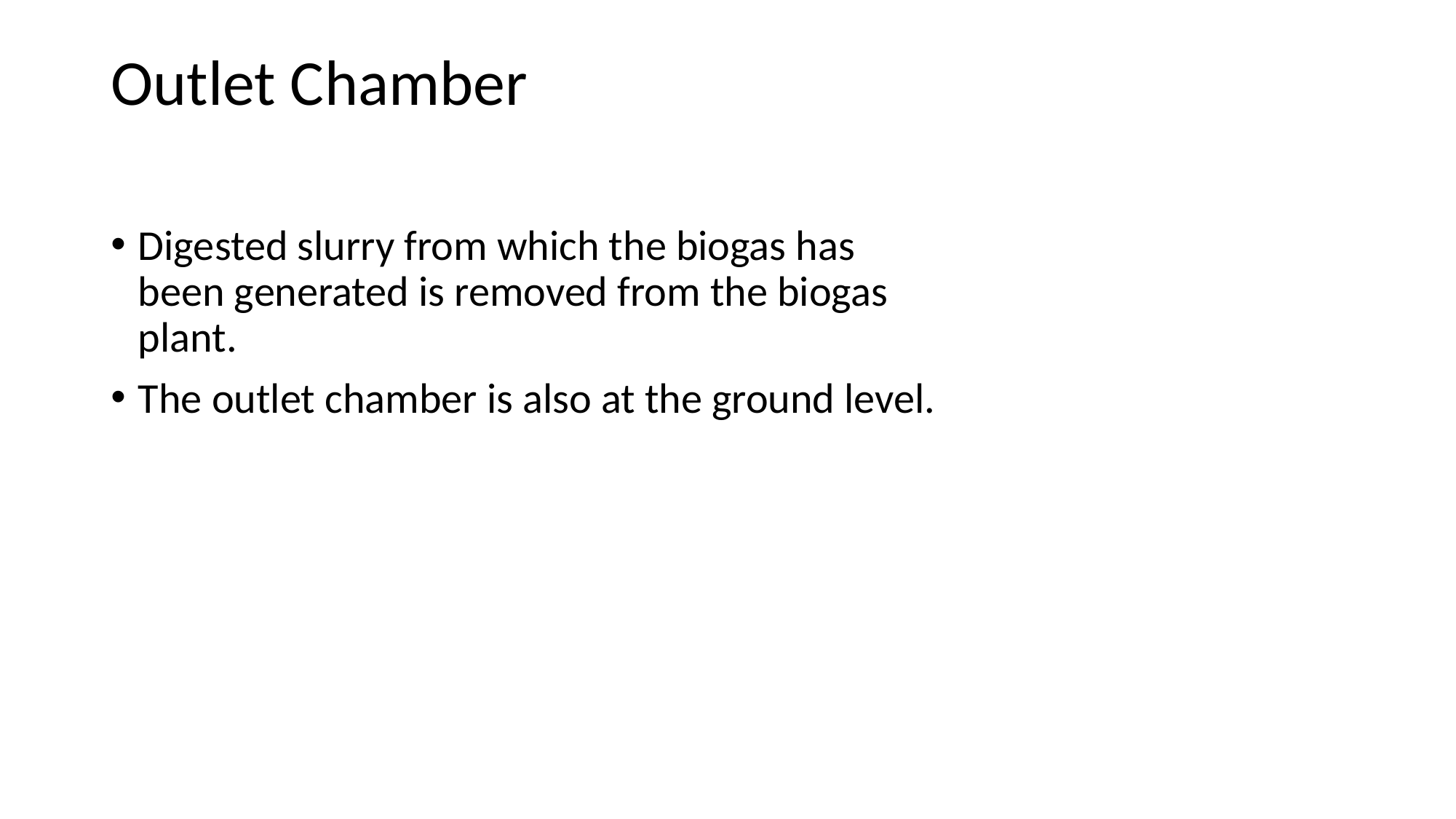

# Outlet Chamber
Digested slurry from which the biogas has
been generated is removed from the biogas
plant.
The outlet chamber is also at the ground level.